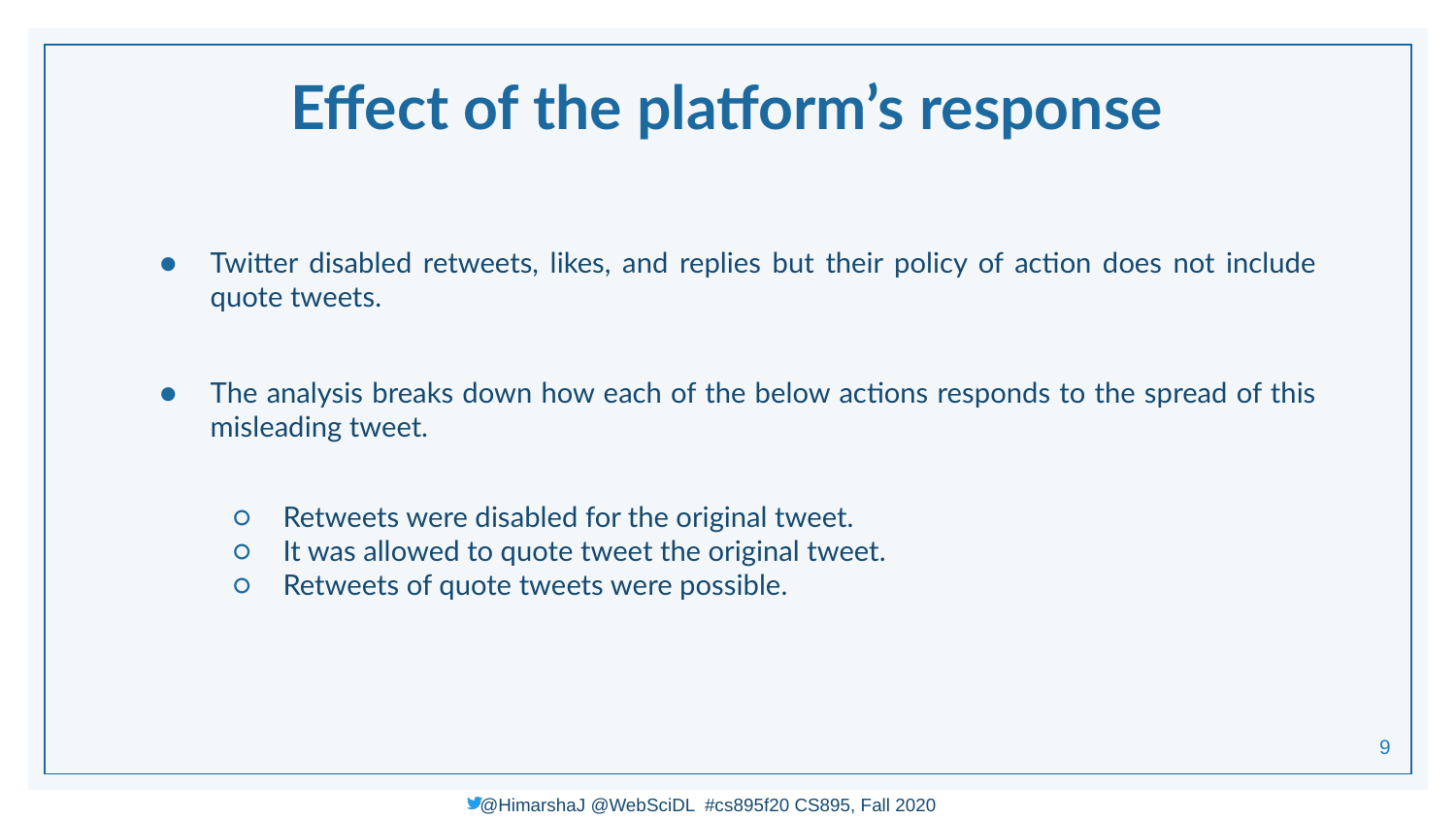

# Effect of the platform’s response
Twitter disabled retweets, likes, and replies but their policy of action does not include quote tweets.

The analysis breaks down how each of the below actions responds to the spread of this misleading tweet.

Retweets were disabled for the original tweet.
It was allowed to quote tweet the original tweet.
Retweets of quote tweets were possible.

9